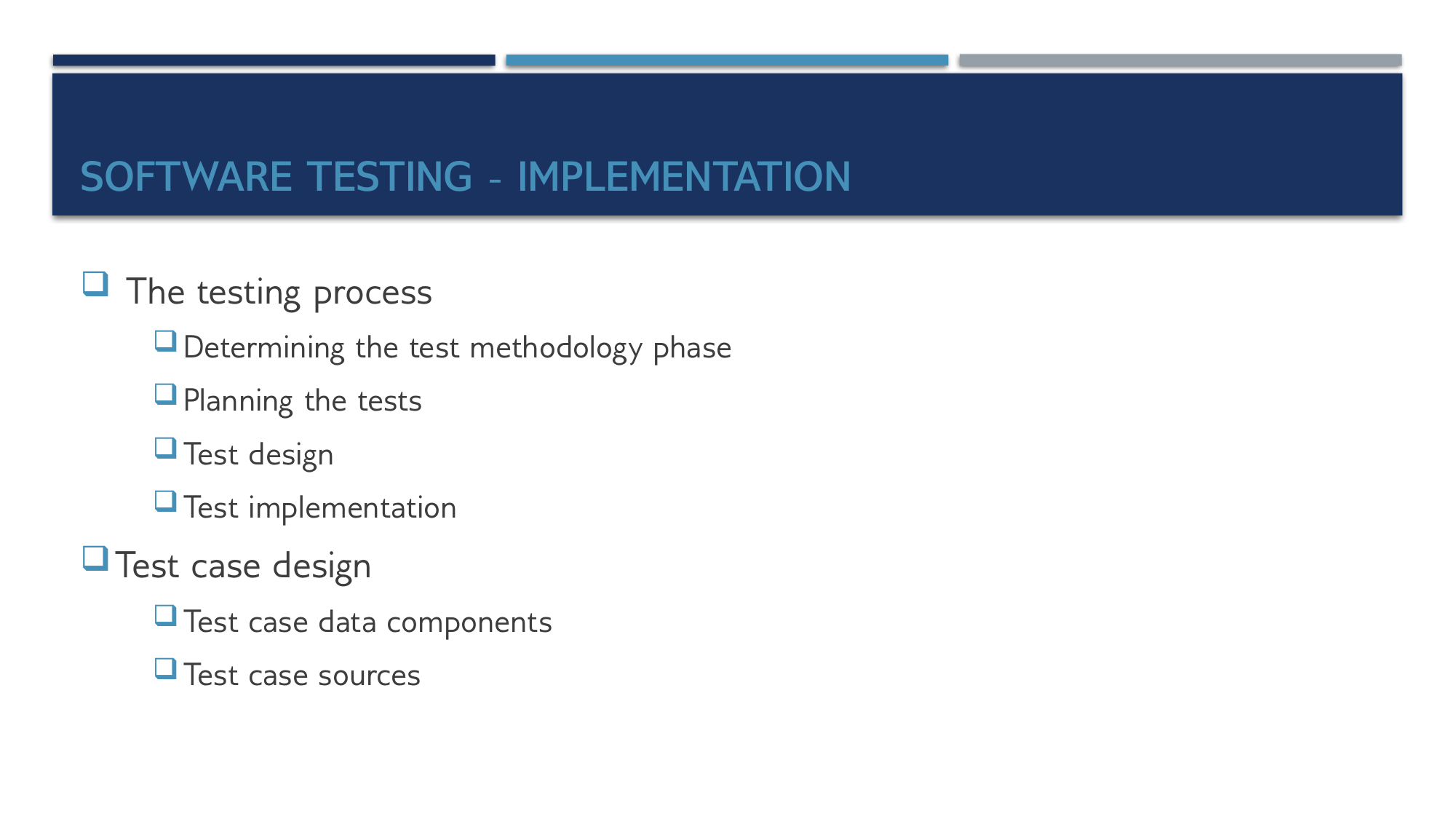

# Software Testing - Implementation
 The testing process
Determining the test methodology phase
Planning the tests
Test design
Test implementation
Test case design
Test case data components
Test case sources